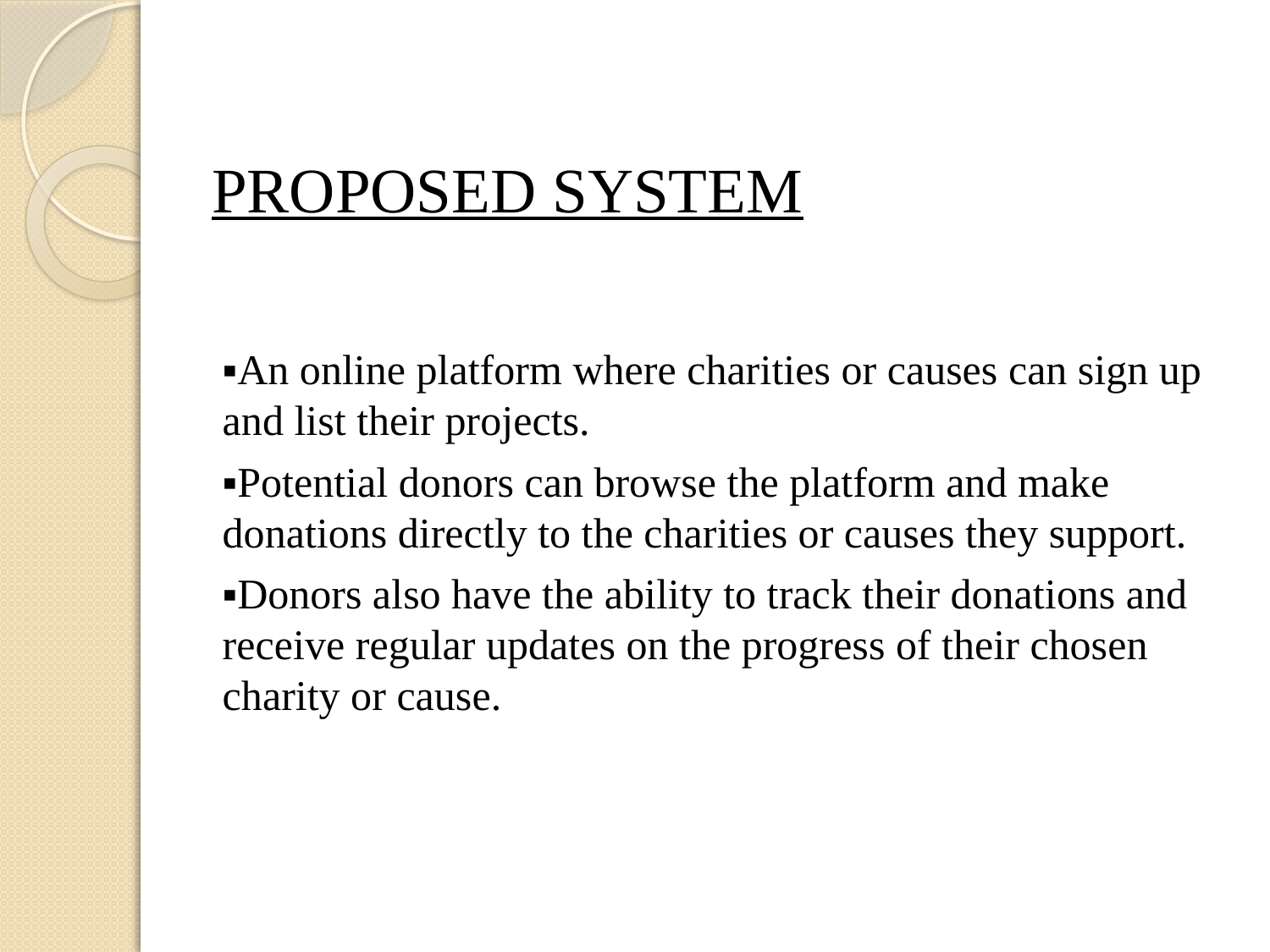

# PROPOSED SYSTEM
▪An online platform where charities or causes can sign up and list their projects.
▪Potential donors can browse the platform and make donations directly to the charities or causes they support.
▪Donors also have the ability to track their donations and receive regular updates on the progress of their chosen charity or cause.